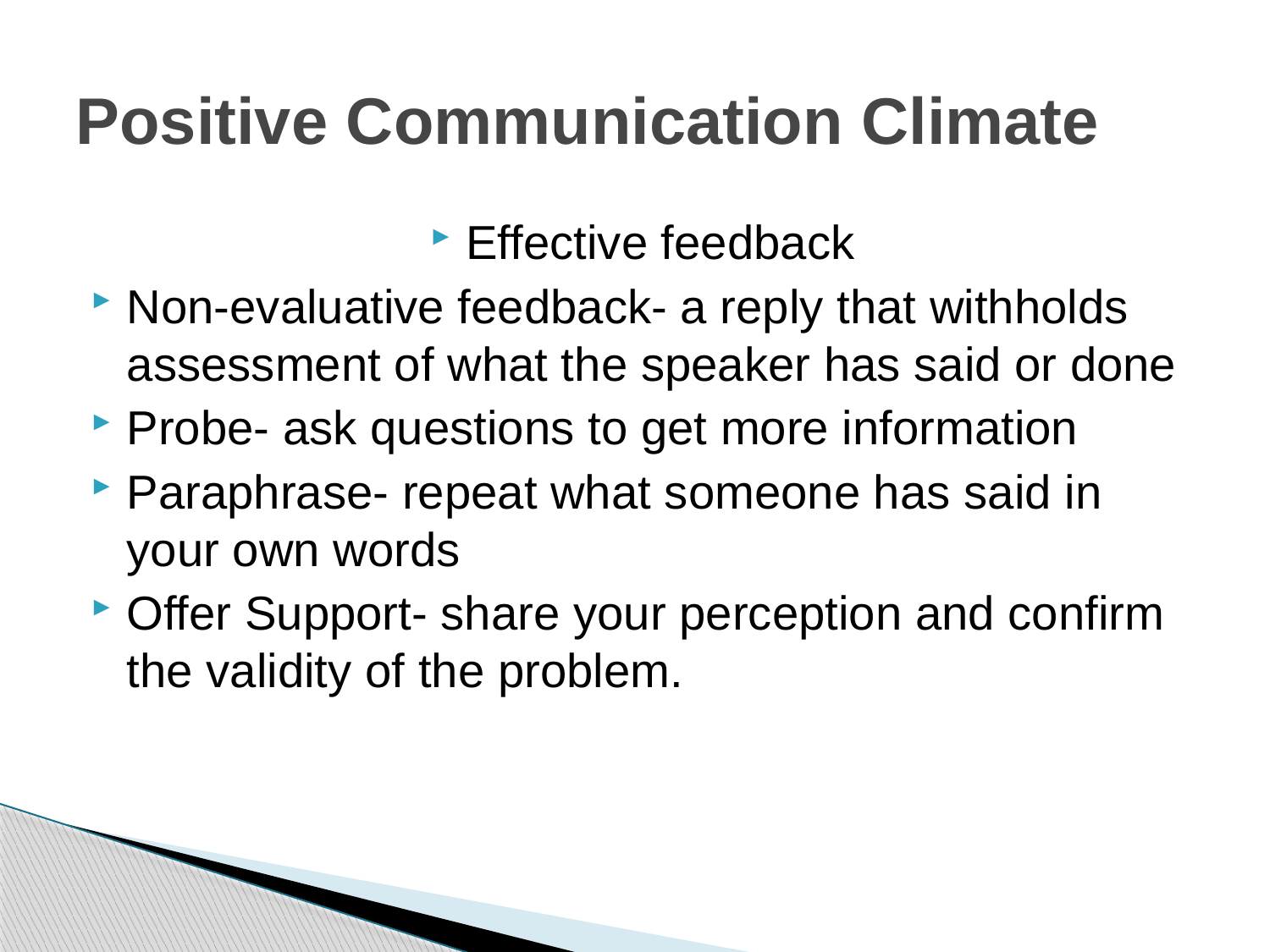

# Positive Communication Climate
Effective feedback
Non-evaluative feedback- a reply that withholds assessment of what the speaker has said or done
Probe- ask questions to get more information
Paraphrase- repeat what someone has said in your own words
Offer Support- share your perception and confirm the validity of the problem.